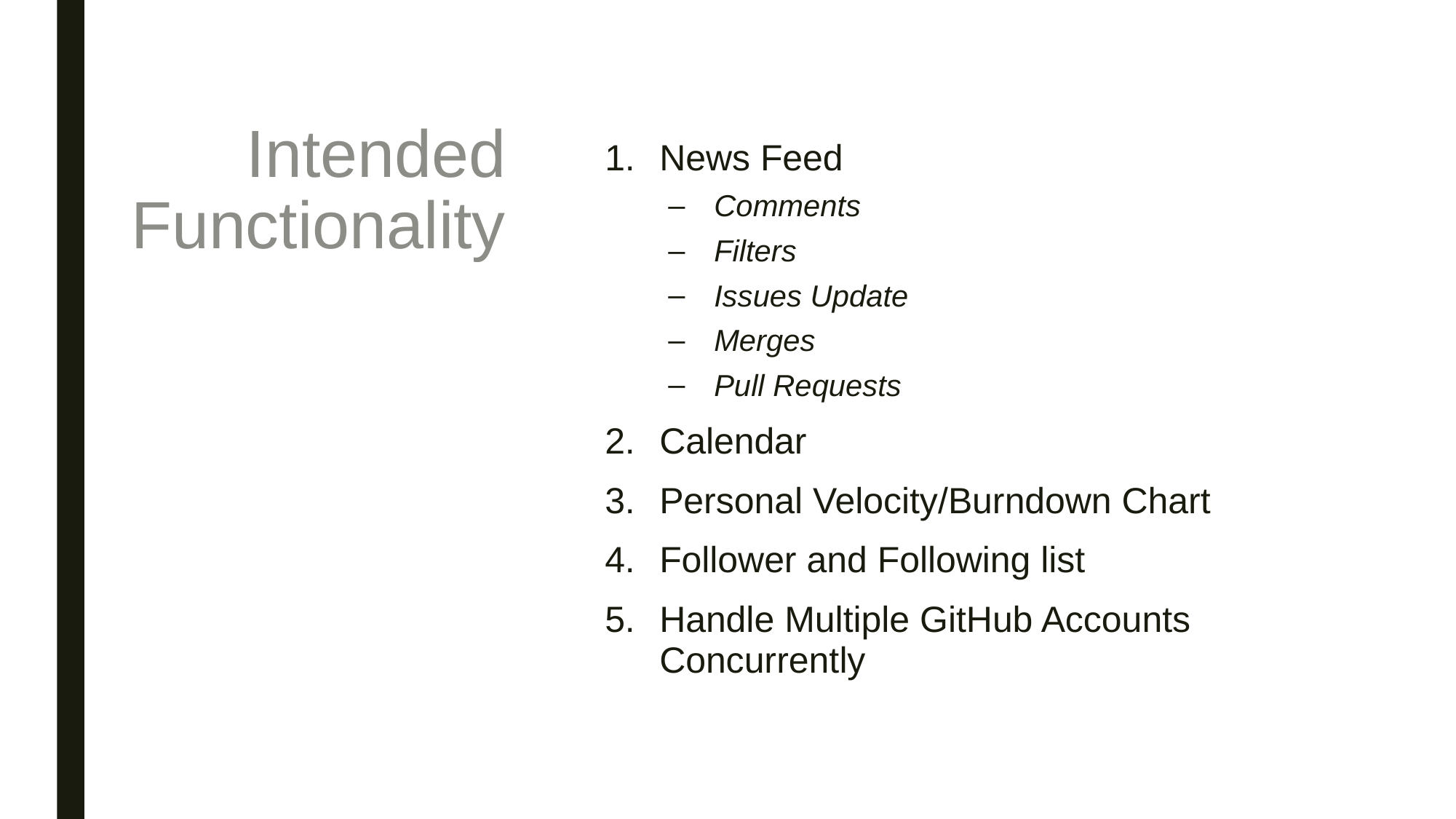

# Intended Functionality
News Feed
Comments
Filters
Issues Update
Merges
Pull Requests
Calendar
Personal Velocity/Burndown Chart
Follower and Following list
Handle Multiple GitHub Accounts Concurrently